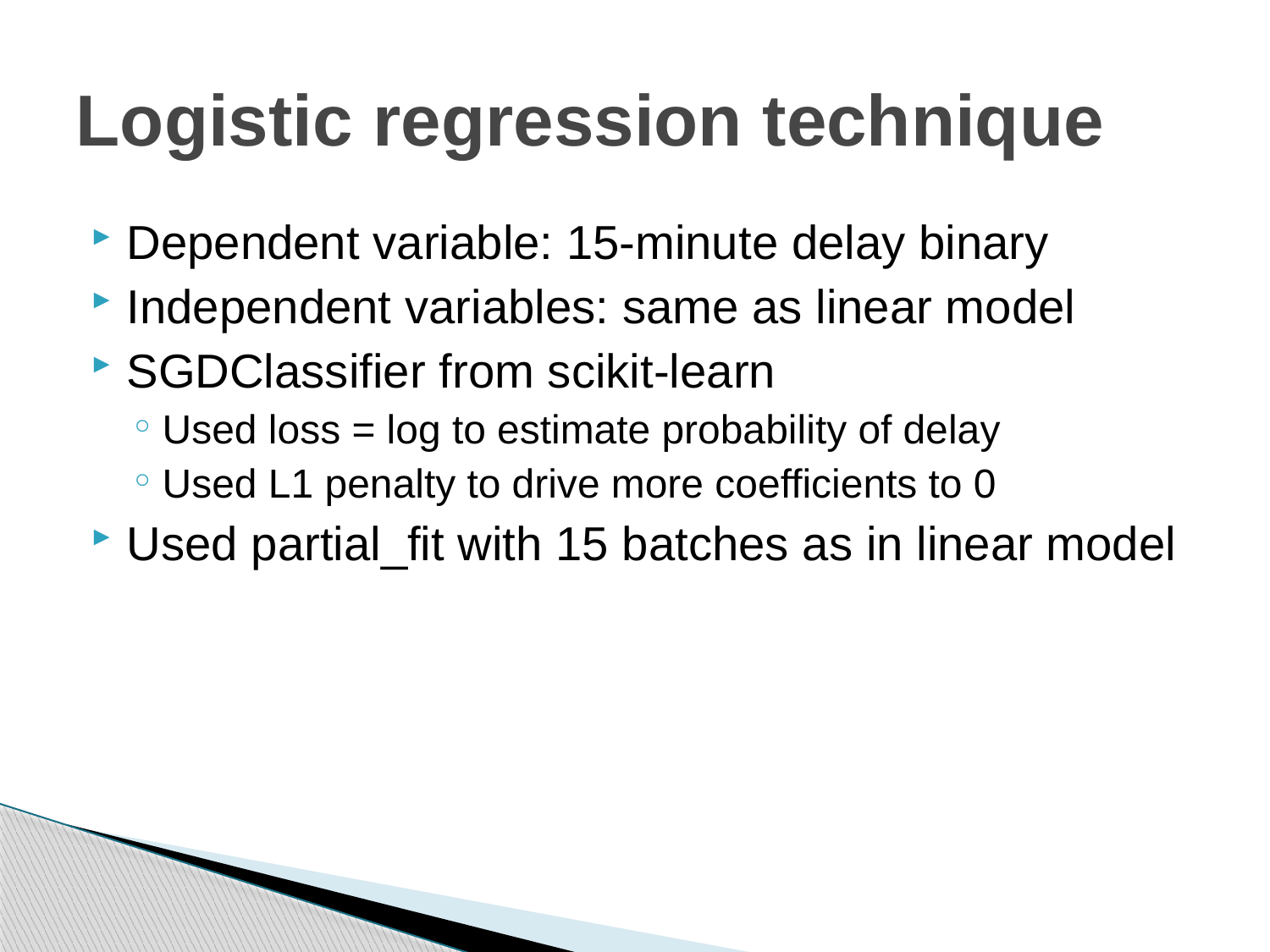

# Logistic regression technique
Dependent variable: 15-minute delay binary
Independent variables: same as linear model
SGDClassifier from scikit-learn
Used loss = log to estimate probability of delay
Used L1 penalty to drive more coefficients to 0
Used partial_fit with 15 batches as in linear model